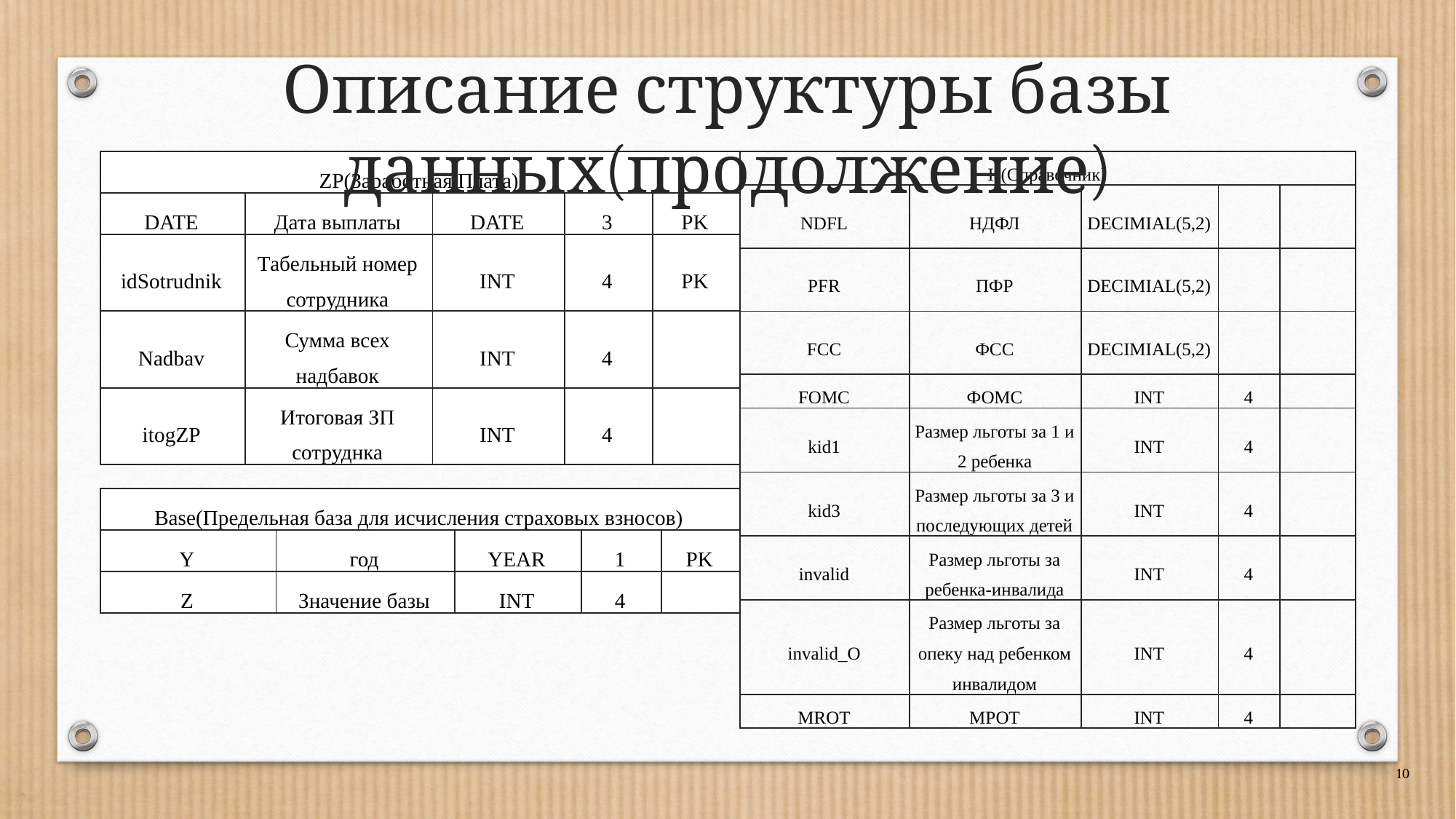

Описание структуры базы данных(продолжение)
| ZP(Заработная Плата) |  |  |  |  |
| --- | --- | --- | --- | --- |
| DATE | Дата выплаты | DATE | 3 | PK |
| idSotrudnik | Табельный номер сотрудника | INT | 4 | PK |
| Nadbav | Сумма всех надбавок | INT | 4 |  |
| itogZP | Итоговая ЗП сотруднка | INT | 4 |  |
| H(Справочник) |  |  |  |  |
| --- | --- | --- | --- | --- |
| NDFL | НДФЛ | DECIMIAL(5,2) |  |  |
| PFR | ПФР | DECIMIAL(5,2) |  |  |
| FCC | ФСС | DECIMIAL(5,2) |  |  |
| FOMC | ФОМС | INT | 4 |  |
| kid1 | Размер льготы за 1 и 2 ребенка | INT | 4 |  |
| kid3 | Размер льготы за 3 и последующих детей | INT | 4 |  |
| invalid | Размер льготы за ребенка-инвалида | INT | 4 |  |
| invalid\_O | Размер льготы за опеку над ребенком инвалидом | INT | 4 |  |
| MROT | МРОТ | INT | 4 |  |
| Base(Предельная база для исчисления страховых взносов) |  |  |  |  |
| --- | --- | --- | --- | --- |
| Y | год | YEAR | 1 | PK |
| Z | Значение базы | INT | 4 |  |
10